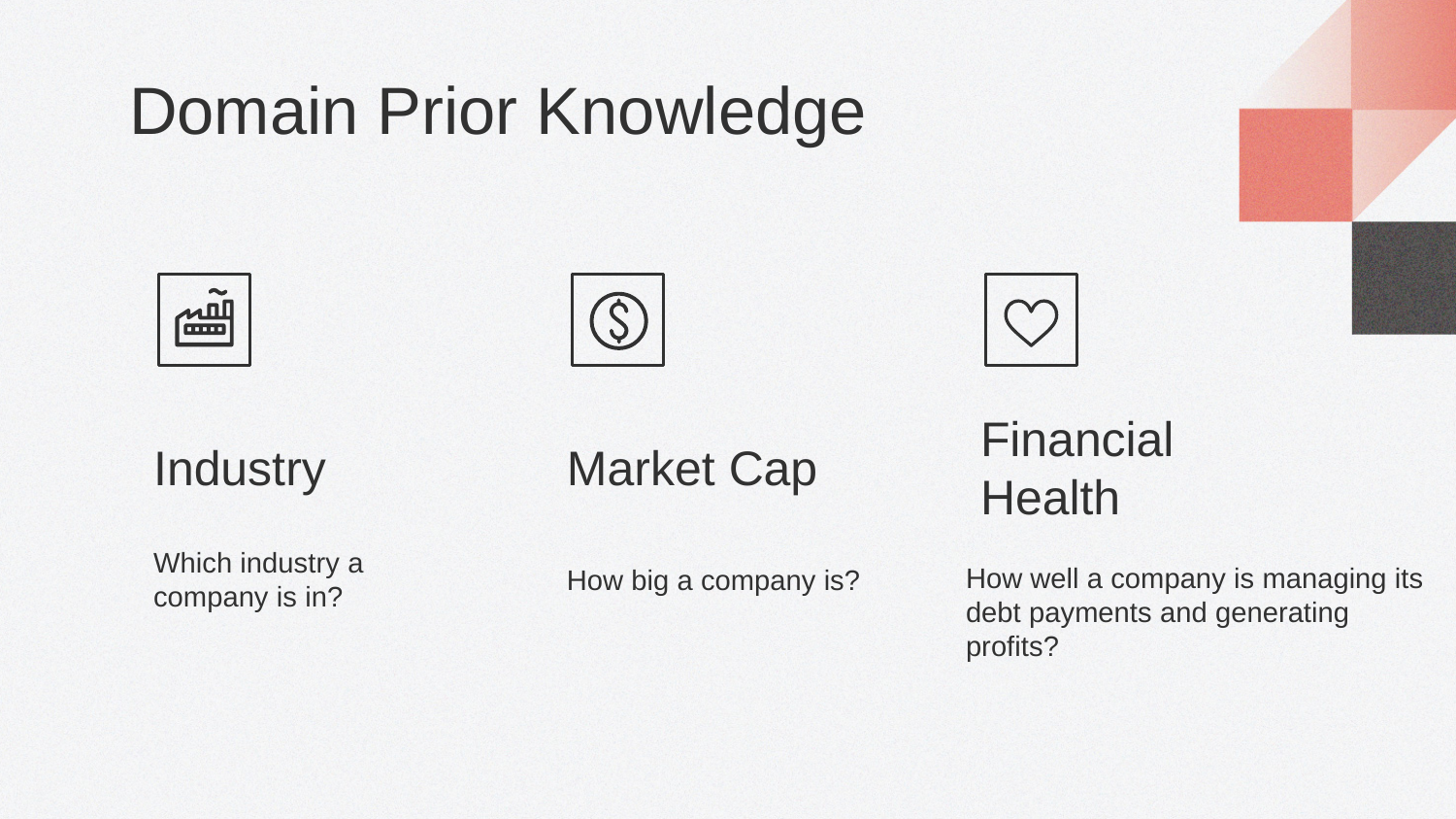

Domain Prior Knowledge

# Industry
Market Cap
Financial Health
Which industry a company is in?
How big a company is?
How well a company is managing its debt payments and generating profits?